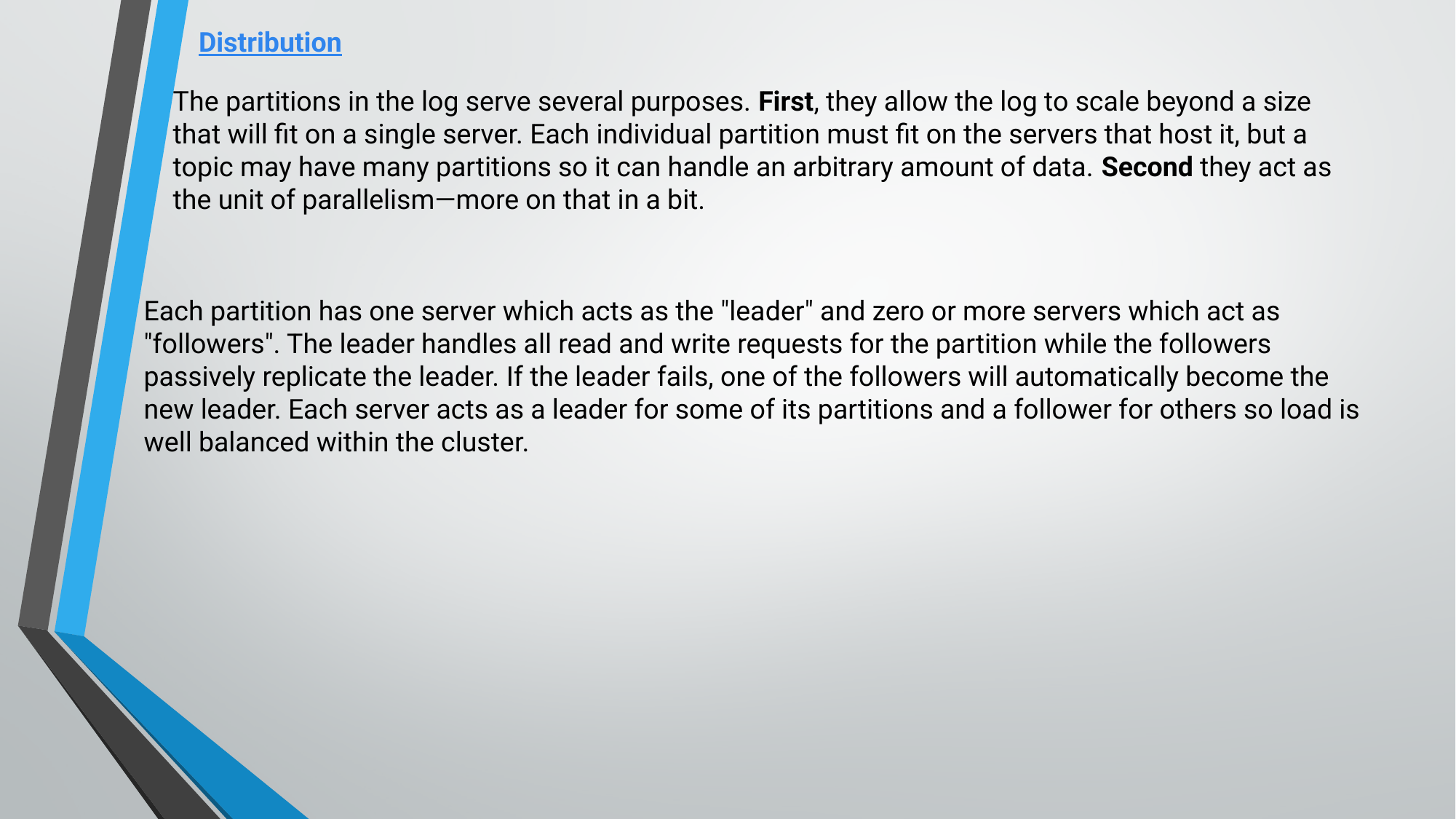

Distribution
The partitions in the log serve several purposes. First, they allow the log to scale beyond a size that will fit on a single server. Each individual partition must fit on the servers that host it, but a topic may have many partitions so it can handle an arbitrary amount of data. Second they act as the unit of parallelism—more on that in a bit.
Each partition has one server which acts as the "leader" and zero or more servers which act as "followers". The leader handles all read and write requests for the partition while the followers passively replicate the leader. If the leader fails, one of the followers will automatically become the new leader. Each server acts as a leader for some of its partitions and a follower for others so load is well balanced within the cluster.